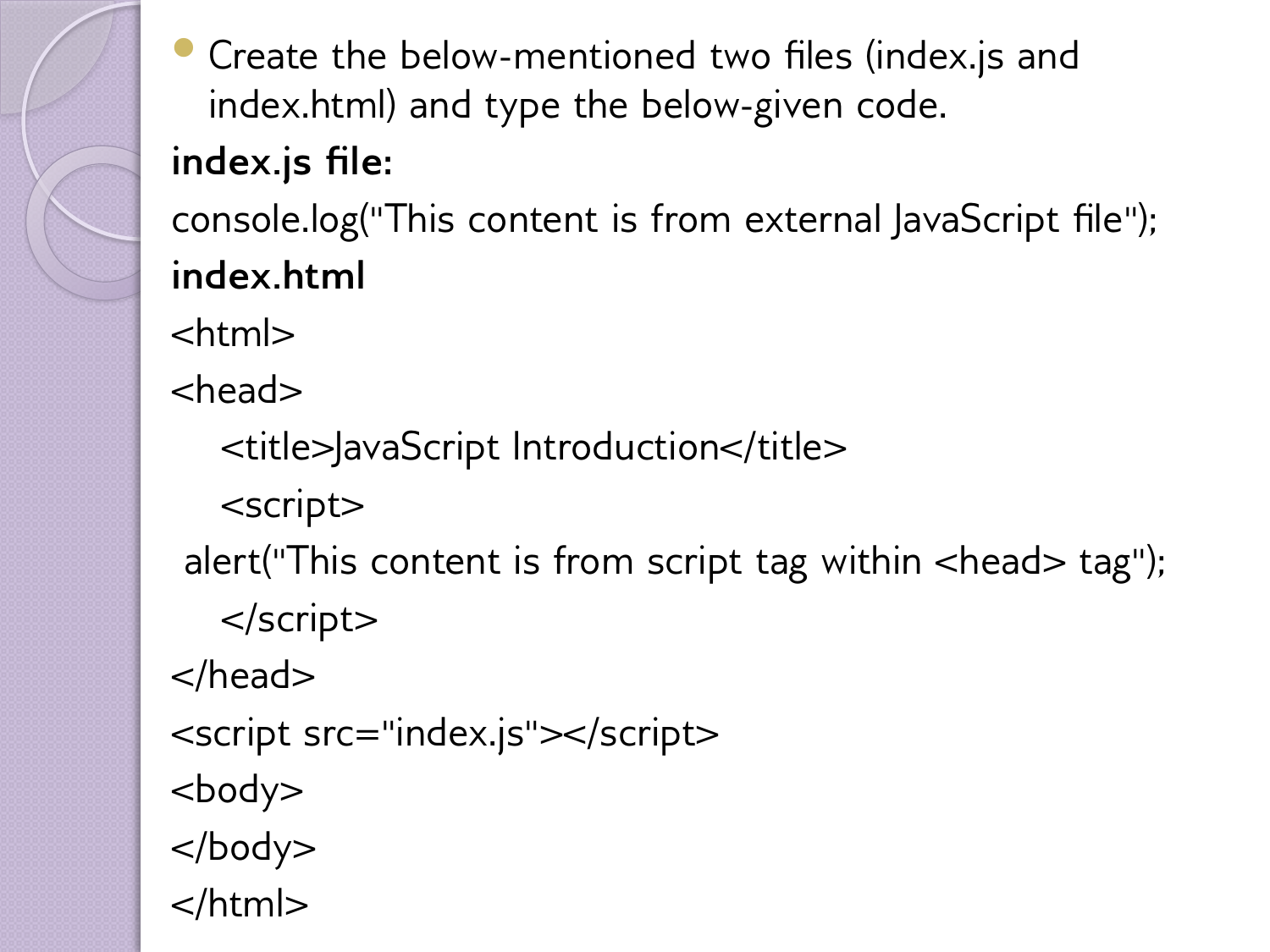

Create the below-mentioned two files (index.js and index.html) and type the below-given code.
index.js file:
console.log("This content is from external JavaScript file");
index.html
<html>
<head>
    <title>JavaScript Introduction</title>
    <script>
 alert("This content is from script tag within <head> tag");
    </script>
</head>
<script src="index.js"></script>
<body>
</body>
</html>